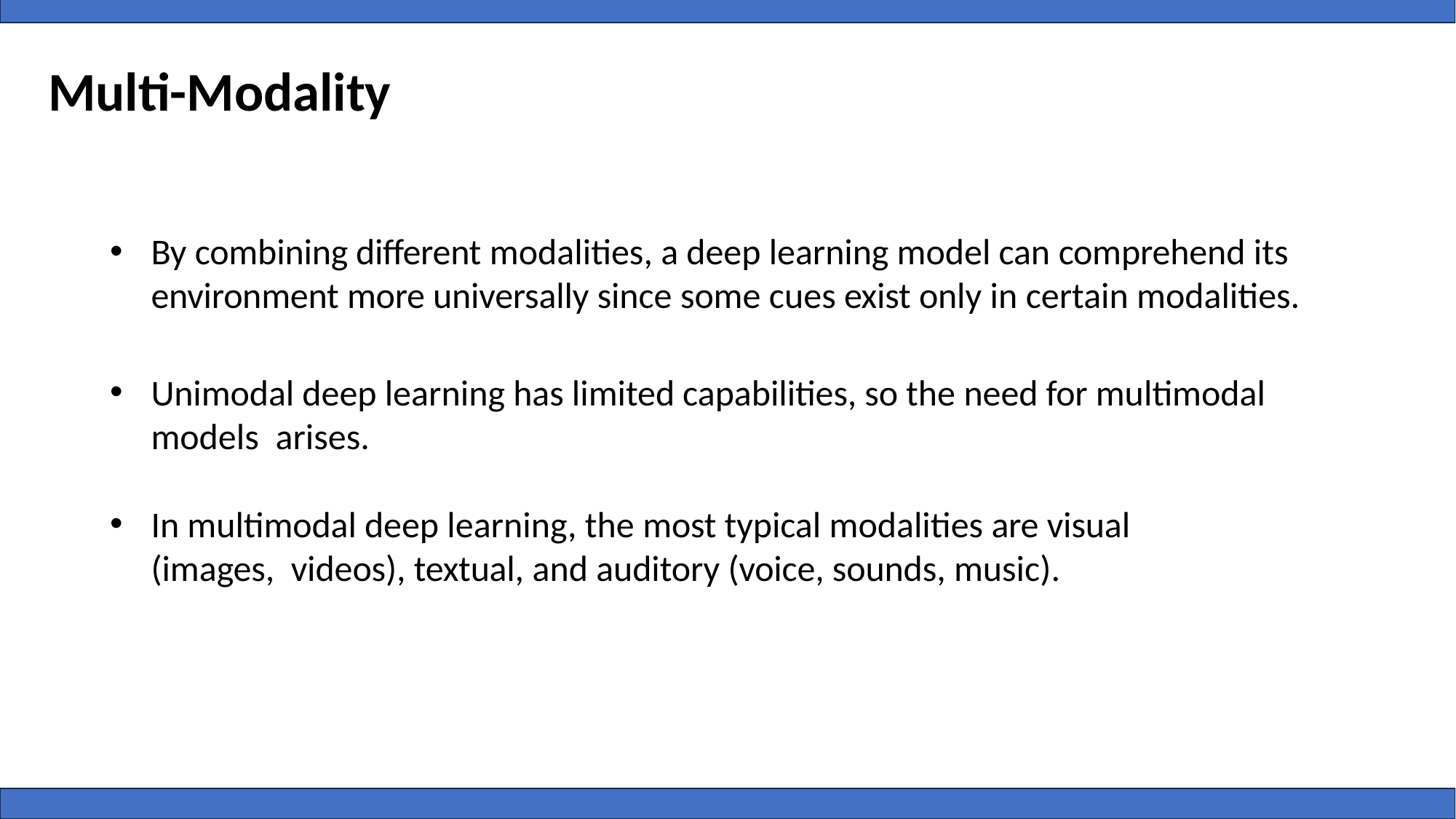

# Multi-Modality
By combining different modalities, a deep learning model can comprehend its environment more universally since some cues exist only in certain modalities.

Unimodal deep learning has limited capabilities, so the need for multimodal models  arises.

In multimodal deep learning, the most typical modalities are visual (images,  videos), textual, and auditory (voice, sounds, music).